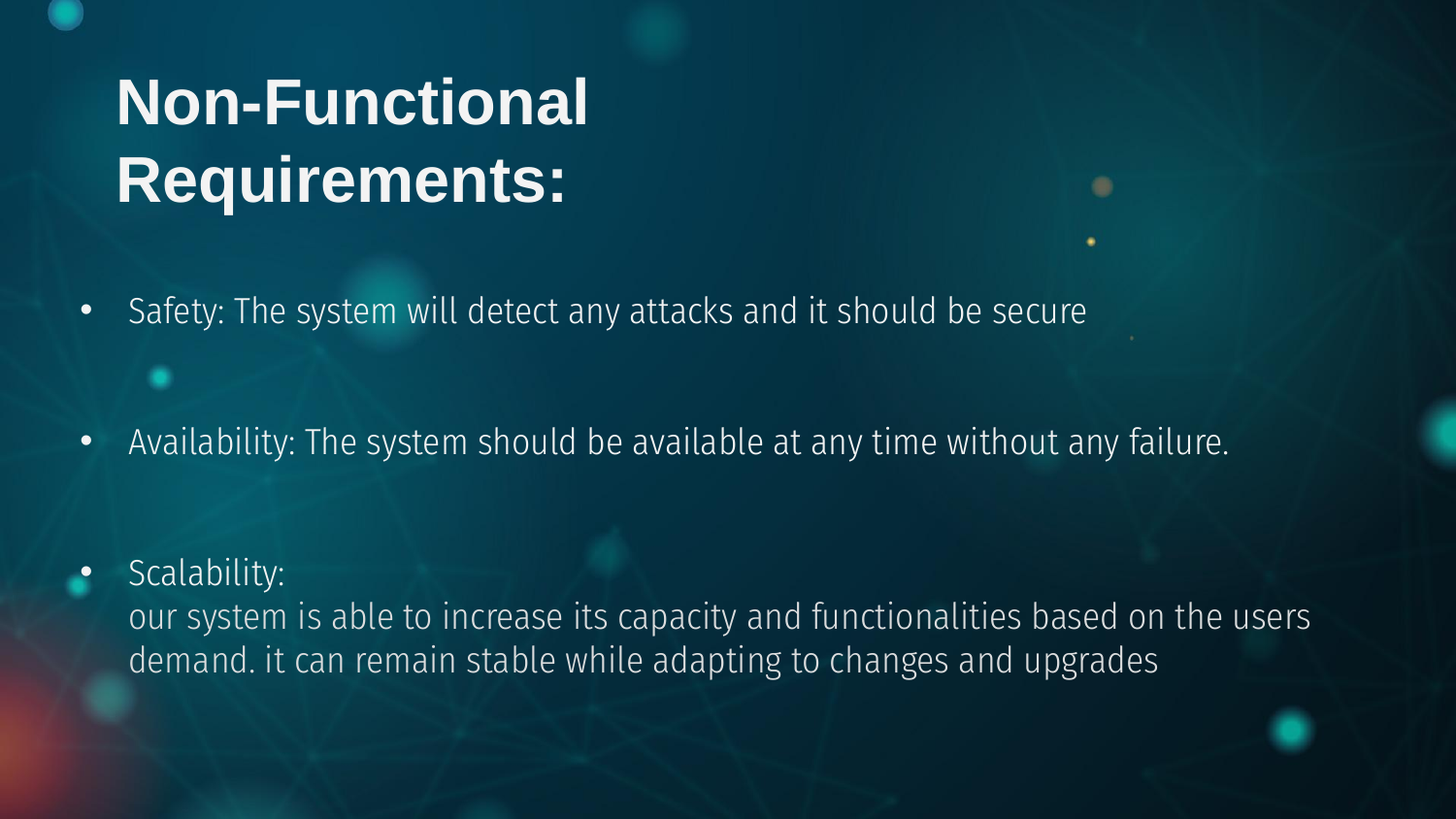

Non-Functional Requirements:
Safety: The system will detect any attacks and it should be secure
Availability: The system should be available at any time without any failure.
Scalability:
our system is able to increase its capacity and functionalities based on the users demand. it can remain stable while adapting to changes and upgrades